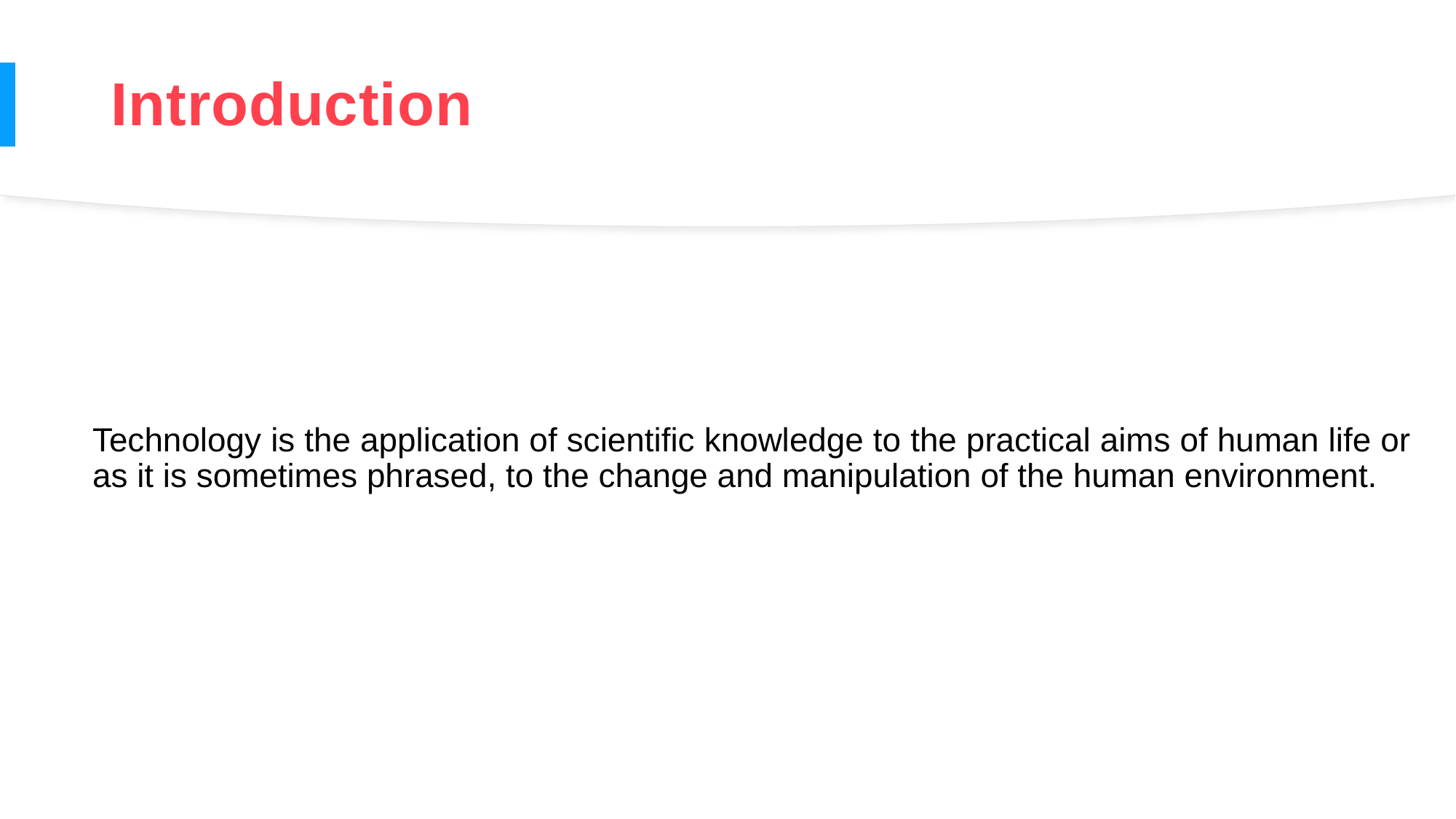

# Introduction

Technology is the application of scientific knowledge to the practical aims of human life or as it is sometimes phrased, to the change and manipulation of the human environment.